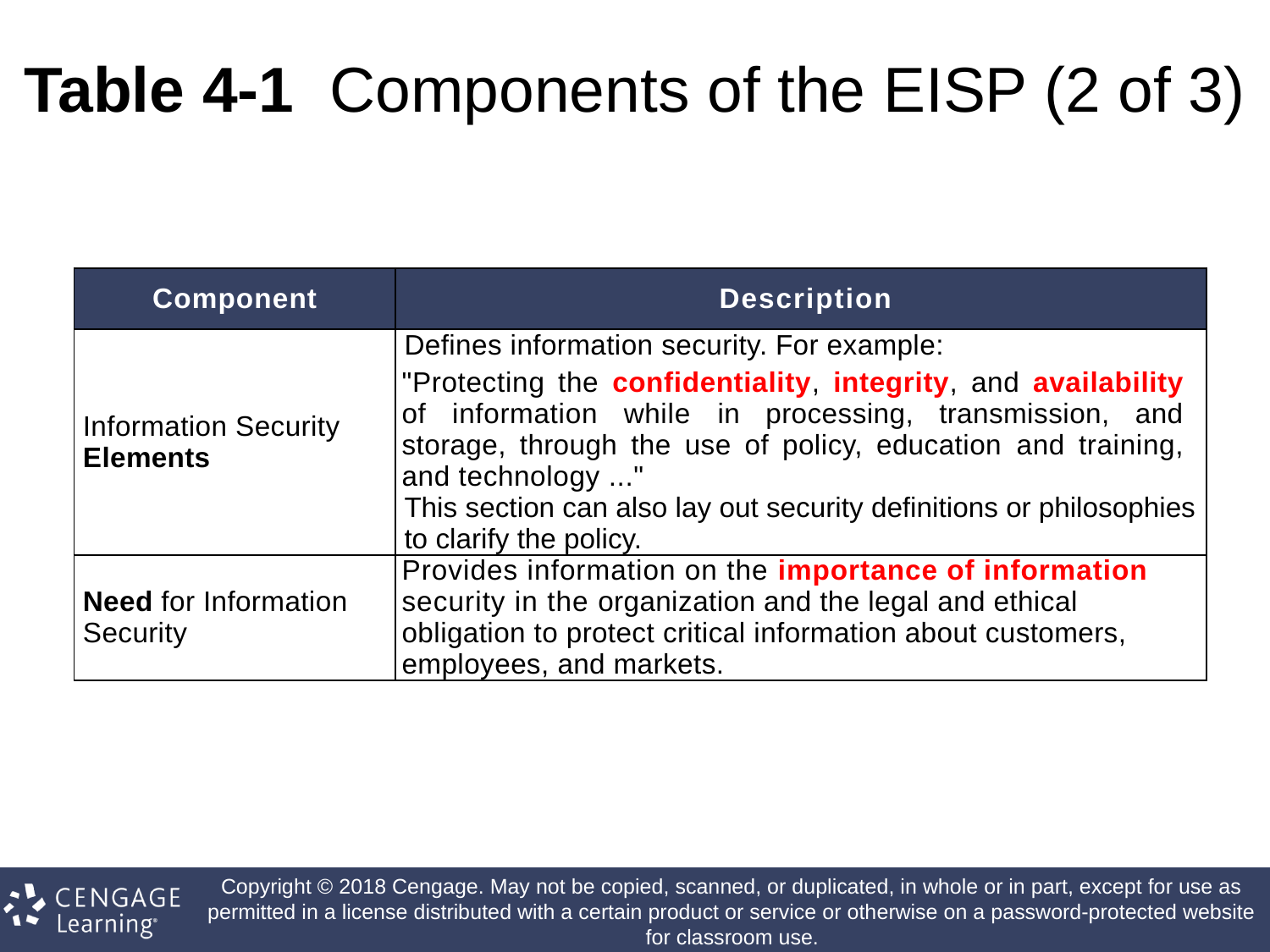

# Table 4-1  Components of the EISP (2 of 3)
| Component | Description |
| --- | --- |
| Information Security Elements | Defines information security. For example: "Protecting the confidentiality, integrity, and availability of information while in processing, transmission, and storage, through the use of policy, education and training, and technology ..." This section can also lay out security definitions or philosophies to clarify the policy. |
| Need for Information Security | Provides information on the importance of information security in the organization and the legal and ethical obligation to protect critical information about customers, employees, and markets. |